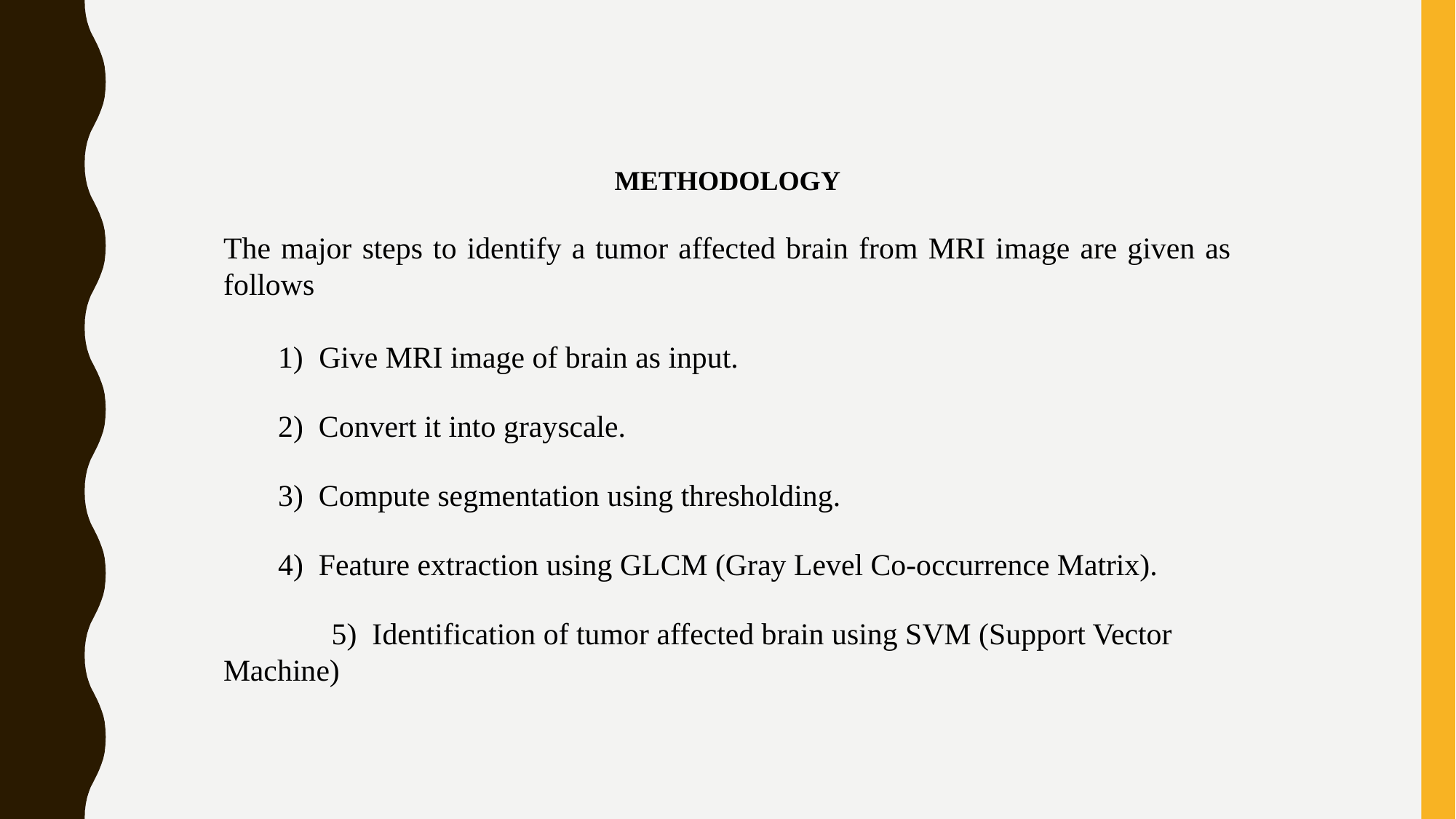

METHODOLOGY

The major steps to identify a tumor affected brain from MRI image are given as follows

Give MRI image of brain as input.

2)  Convert it into grayscale.

3)  Compute segmentation using thresholding.

4)  Feature extraction using GLCM (Gray Level Co-occurrence Matrix).

       5)  Identification of tumor affected brain using SVM (Support Vector Machine)